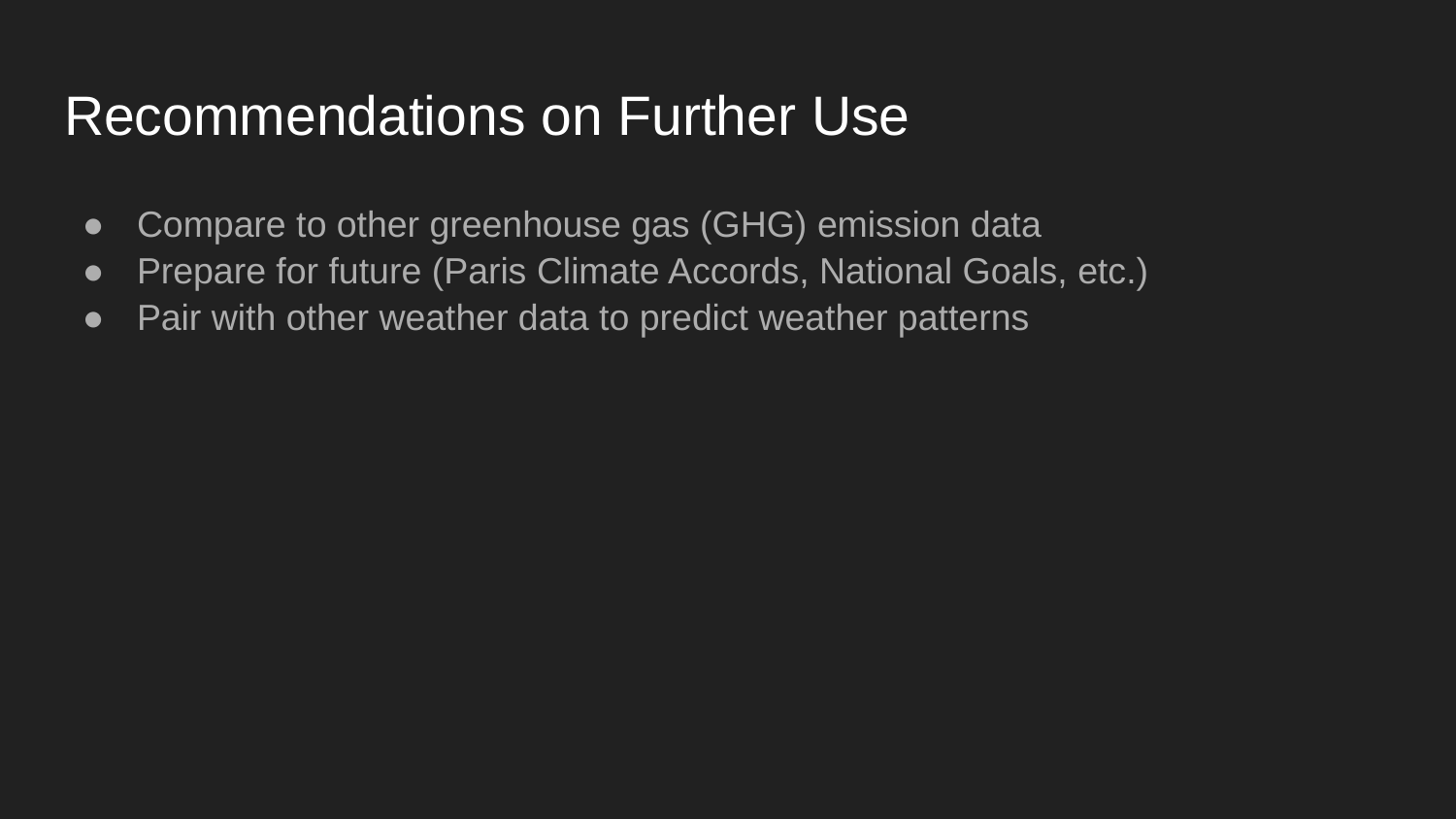

# Recommendations on Further Use
Compare to other greenhouse gas (GHG) emission data
Prepare for future (Paris Climate Accords, National Goals, etc.)
Pair with other weather data to predict weather patterns